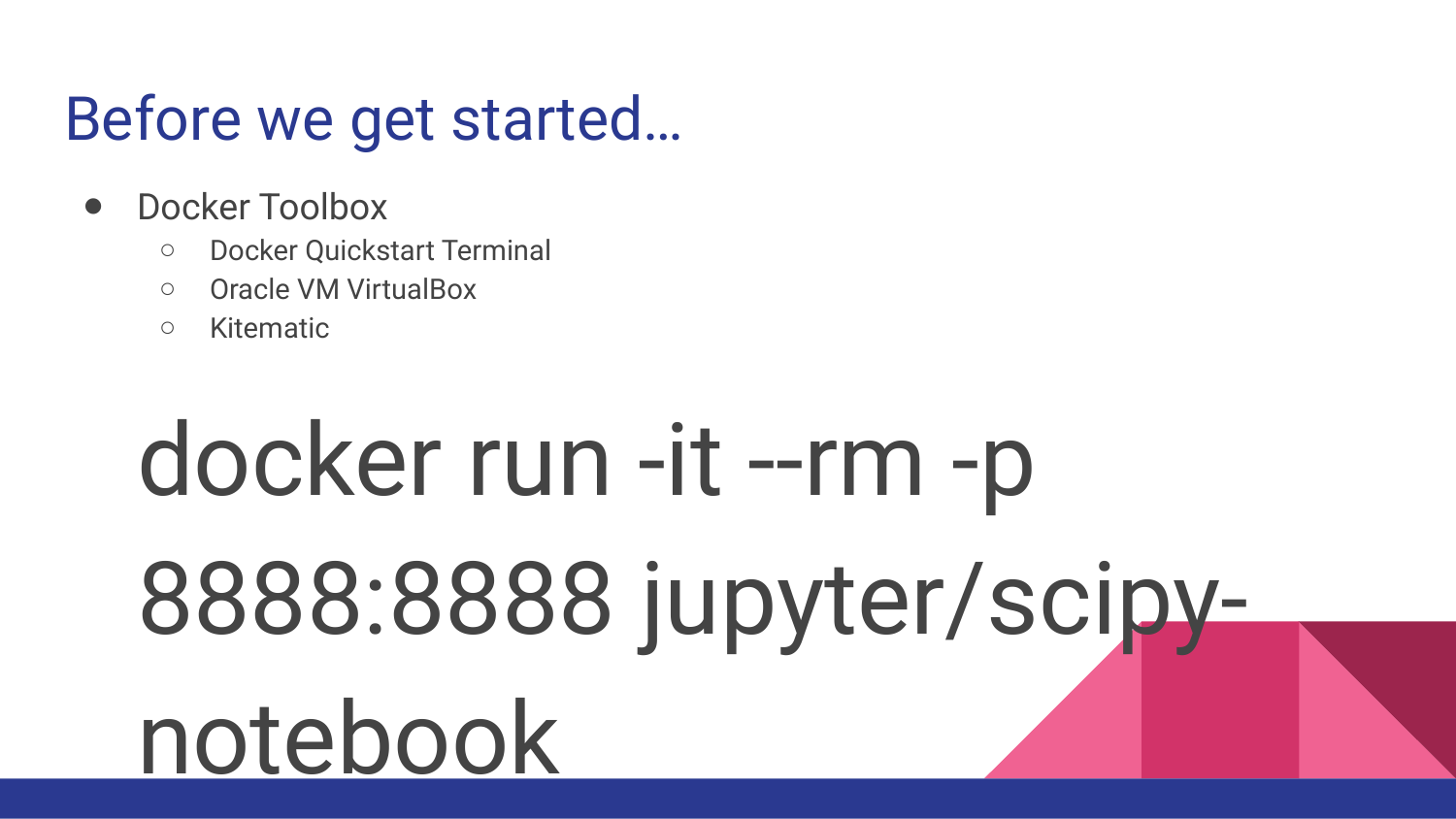

# Before we get started…
Docker Toolbox
Docker Quickstart Terminal
Oracle VM VirtualBox
Kitematic
docker run -it --rm -p 8888:8888 jupyter/scipy-notebook